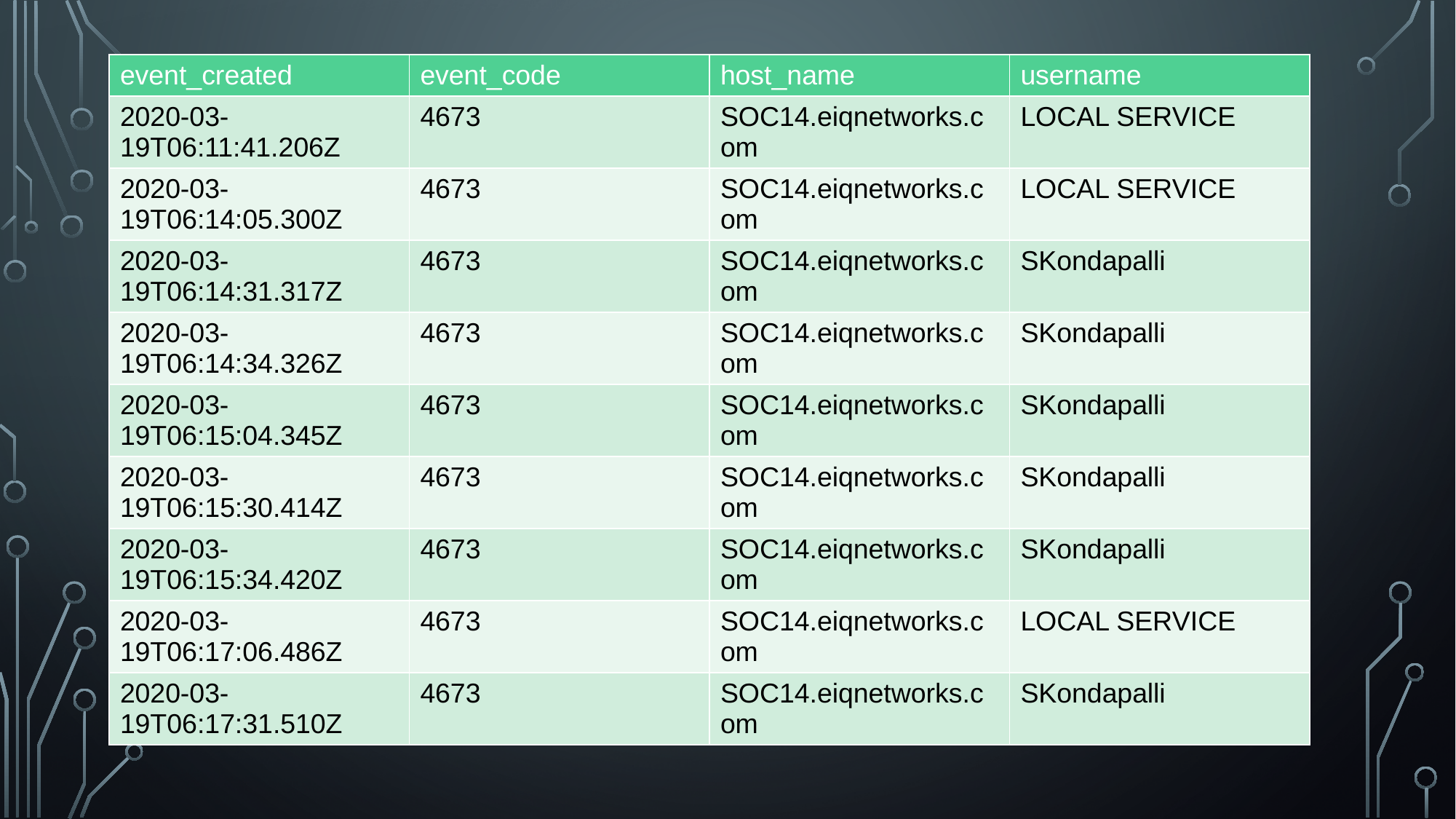

| event\_created | event\_code | host\_name | username |
| --- | --- | --- | --- |
| 2020-03-19T06:11:41.206Z | 4673 | SOC14.eiqnetworks.com | LOCAL SERVICE |
| 2020-03-19T06:14:05.300Z | 4673 | SOC14.eiqnetworks.com | LOCAL SERVICE |
| 2020-03-19T06:14:31.317Z | 4673 | SOC14.eiqnetworks.com | SKondapalli |
| 2020-03-19T06:14:34.326Z | 4673 | SOC14.eiqnetworks.com | SKondapalli |
| 2020-03-19T06:15:04.345Z | 4673 | SOC14.eiqnetworks.com | SKondapalli |
| 2020-03-19T06:15:30.414Z | 4673 | SOC14.eiqnetworks.com | SKondapalli |
| 2020-03-19T06:15:34.420Z | 4673 | SOC14.eiqnetworks.com | SKondapalli |
| 2020-03-19T06:17:06.486Z | 4673 | SOC14.eiqnetworks.com | LOCAL SERVICE |
| 2020-03-19T06:17:31.510Z | 4673 | SOC14.eiqnetworks.com | SKondapalli |